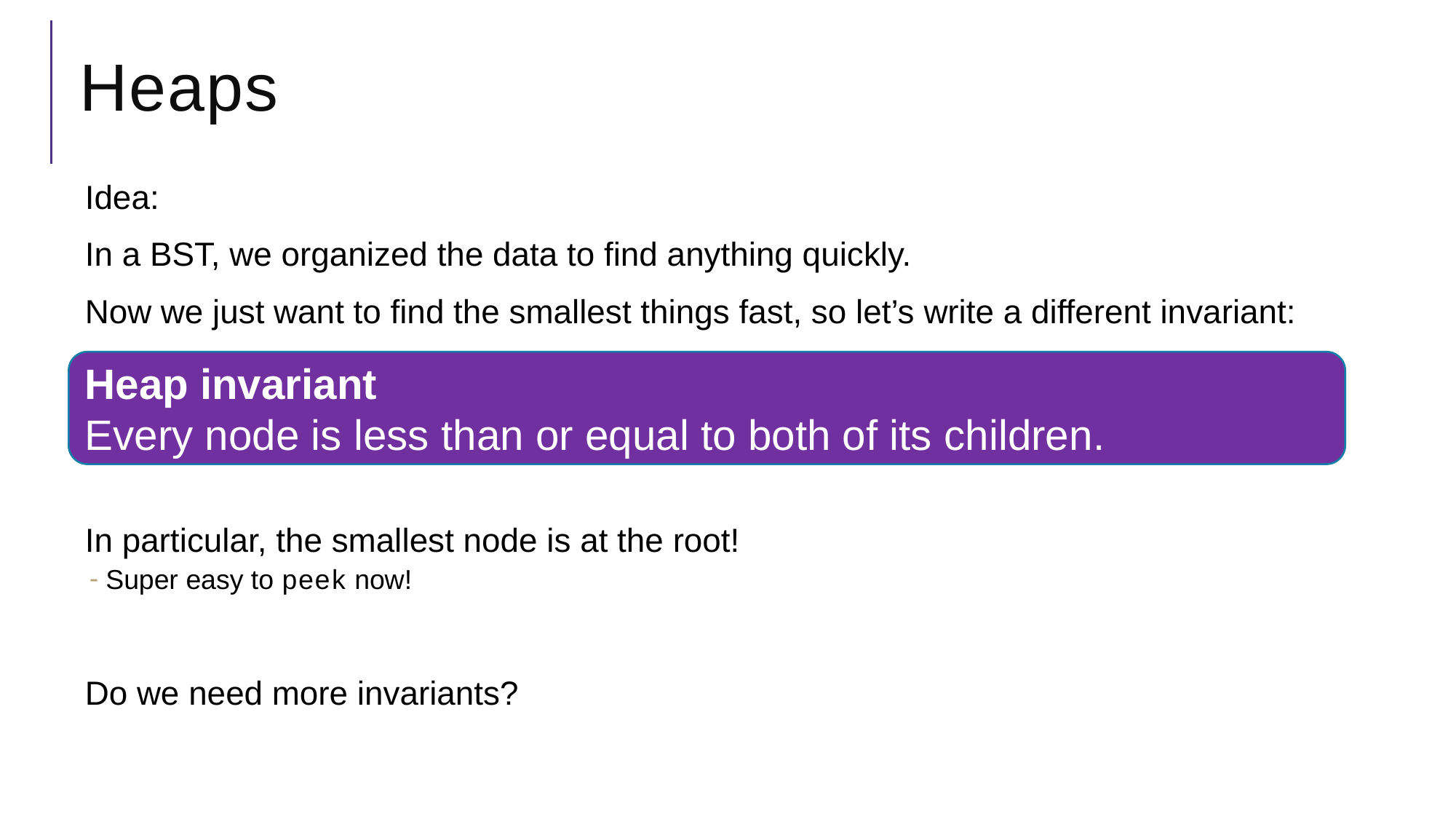

# Heaps
Idea:
In a BST, we organized the data to find anything quickly.
Now we just want to find the smallest things fast, so let’s write a different invariant:

In particular, the smallest node is at the root!
Super easy to peek now!

Do we need more invariants?
Heap invariant
Every node is less than or equal to both of its children.